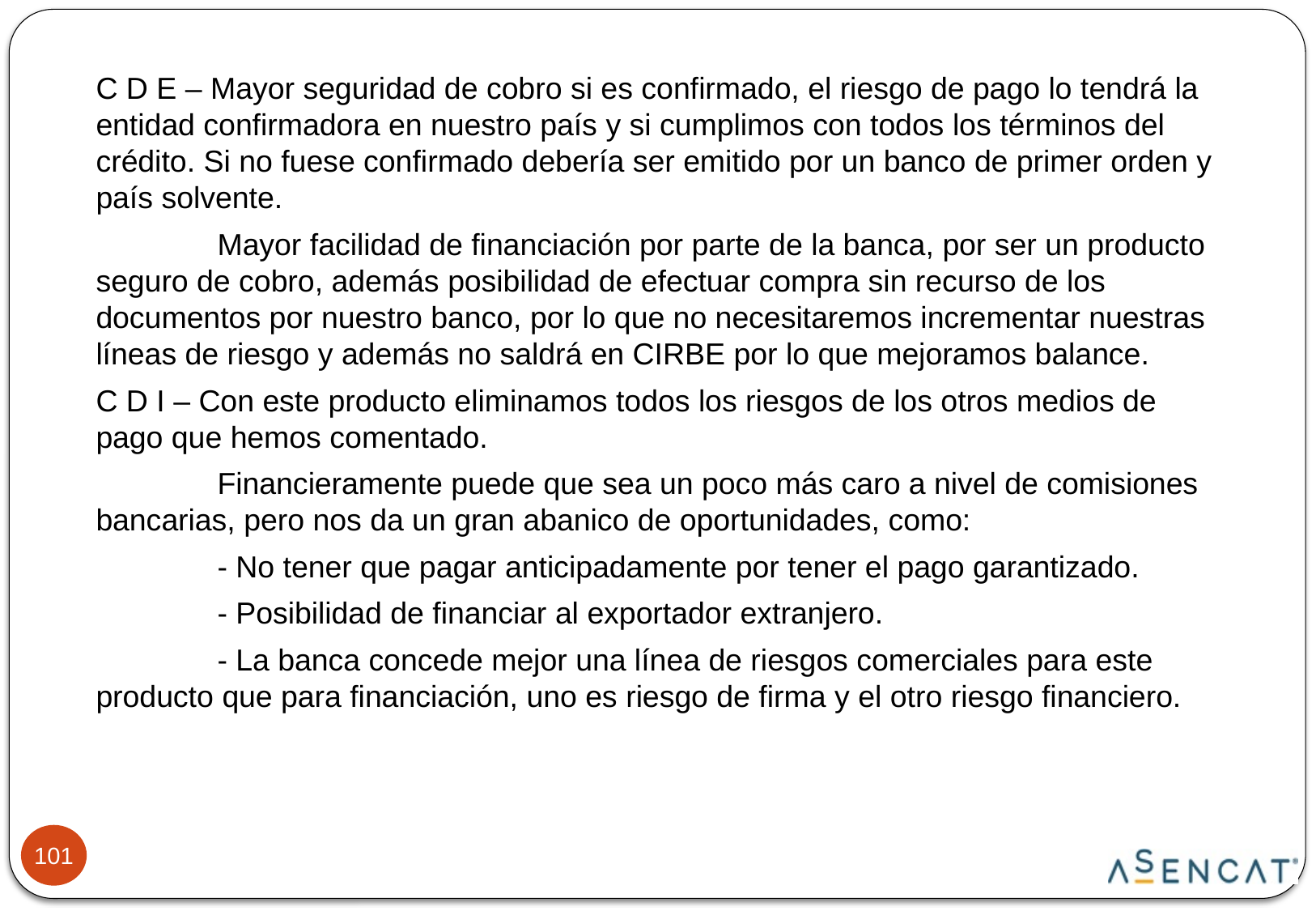

C D E – Mayor seguridad de cobro si es confirmado, el riesgo de pago lo tendrá la entidad confirmadora en nuestro país y si cumplimos con todos los términos del crédito. Si no fuese confirmado debería ser emitido por un banco de primer orden y país solvente.
	Mayor facilidad de financiación por parte de la banca, por ser un producto seguro de cobro, además posibilidad de efectuar compra sin recurso de los documentos por nuestro banco, por lo que no necesitaremos incrementar nuestras líneas de riesgo y además no saldrá en CIRBE por lo que mejoramos balance.
C D I – Con este producto eliminamos todos los riesgos de los otros medios de pago que hemos comentado.
	Financieramente puede que sea un poco más caro a nivel de comisiones bancarias, pero nos da un gran abanico de oportunidades, como:
	- No tener que pagar anticipadamente por tener el pago garantizado.
	- Posibilidad de financiar al exportador extranjero.
	- La banca concede mejor una línea de riesgos comerciales para este producto que para financiación, uno es riesgo de firma y el otro riesgo financiero.

101